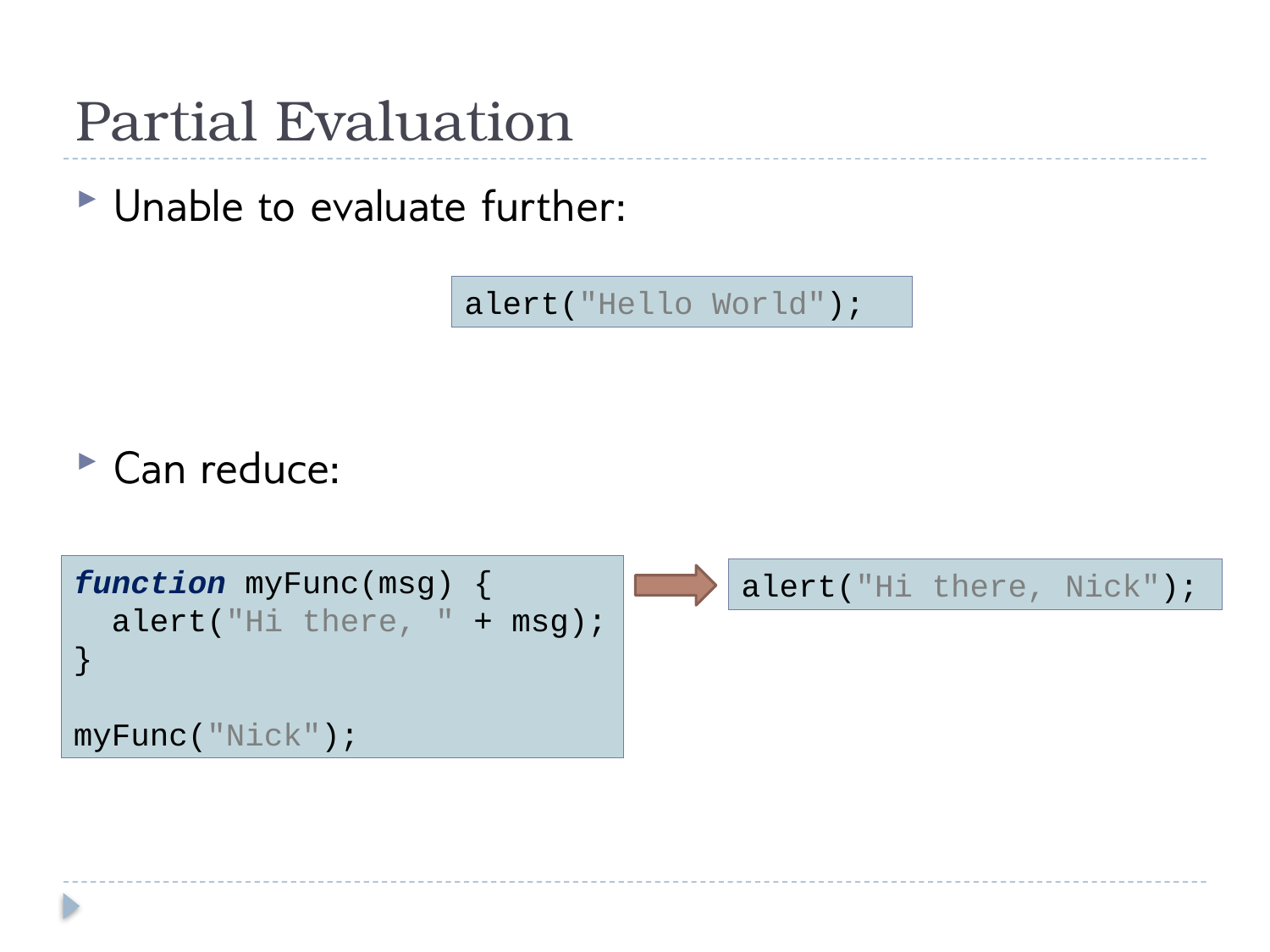

# Partial Evaluation
Unable to evaluate further:

Can reduce:

alert("Hello World");
function myFunc(msg) {
  alert("Hi there, " + msg);
}

myFunc("Nick");
alert("Hi there, Nick");